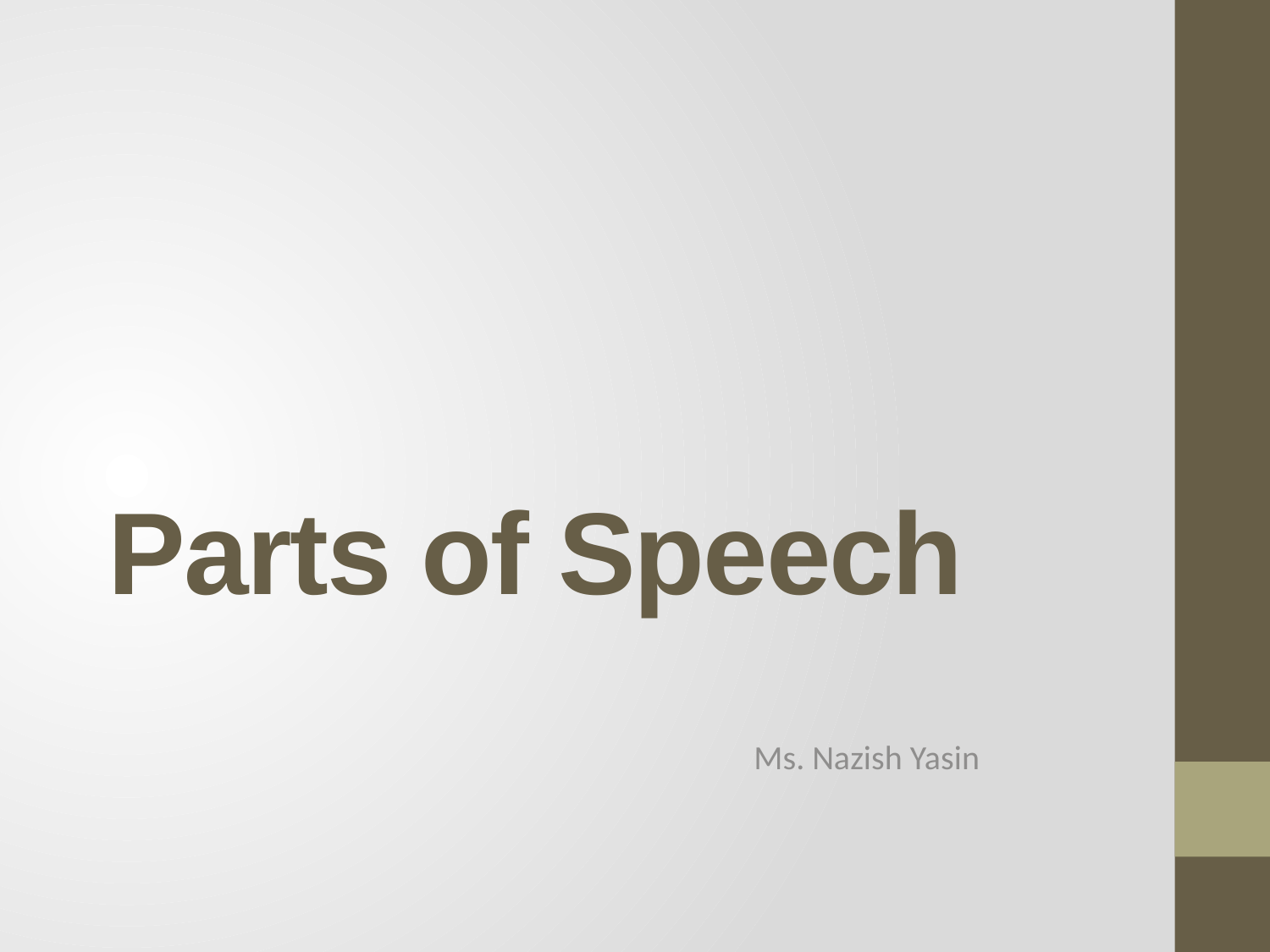

# Parts of Speech

Ms. Nazish Yasin